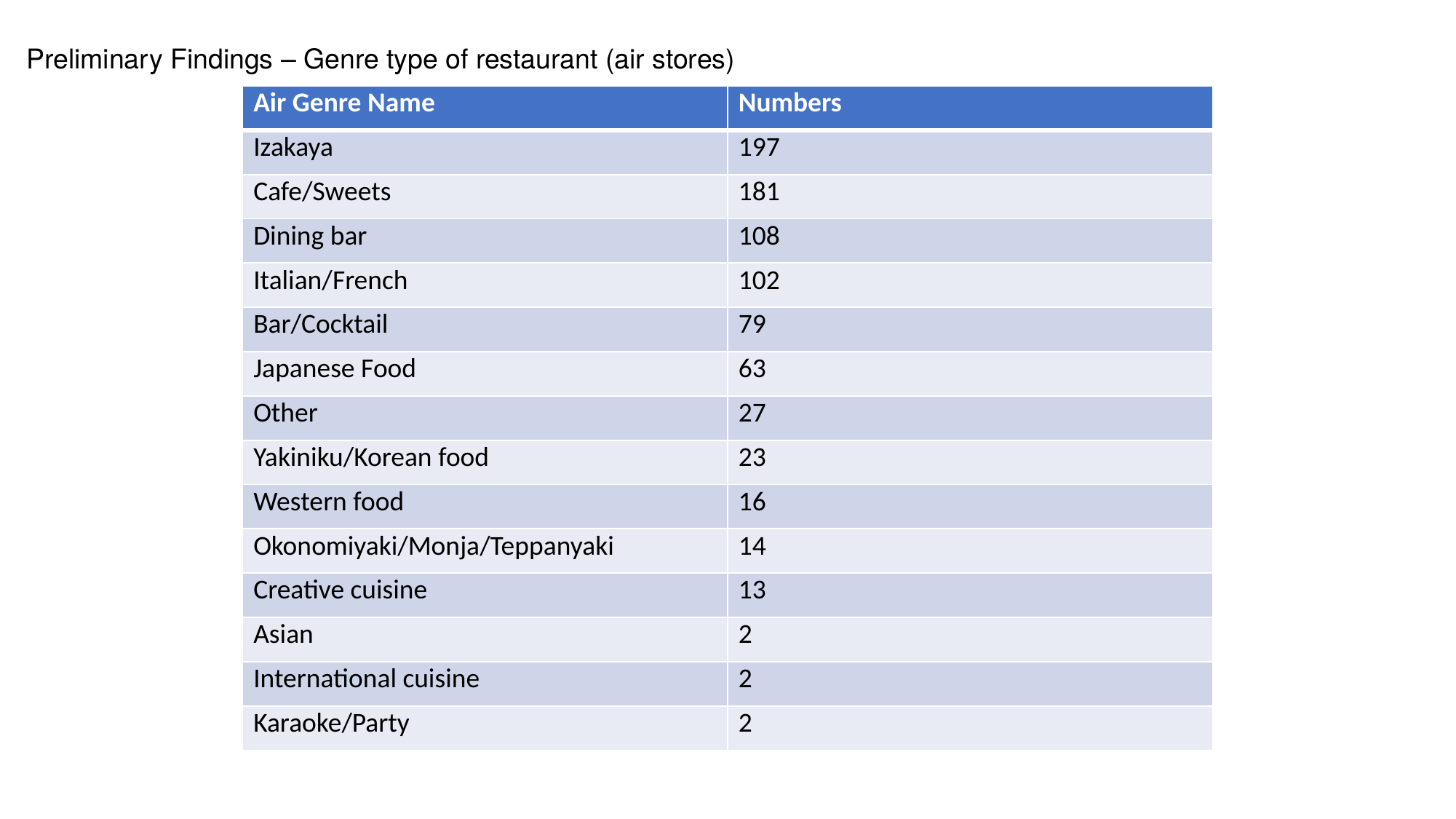

Preliminary Findings – Genre type of restaurant (air stores)
| Air Genre Name | Numbers |
| --- | --- |
| Izakaya | 197 |
| Cafe/Sweets | 181 |
| Dining bar | 108 |
| Italian/French | 102 |
| Bar/Cocktail | 79 |
| Japanese Food | 63 |
| Other | 27 |
| Yakiniku/Korean food | 23 |
| Western food | 16 |
| Okonomiyaki/Monja/Teppanyaki | 14 |
| Creative cuisine | 13 |
| Asian | 2 |
| International cuisine | 2 |
| Karaoke/Party | 2 |